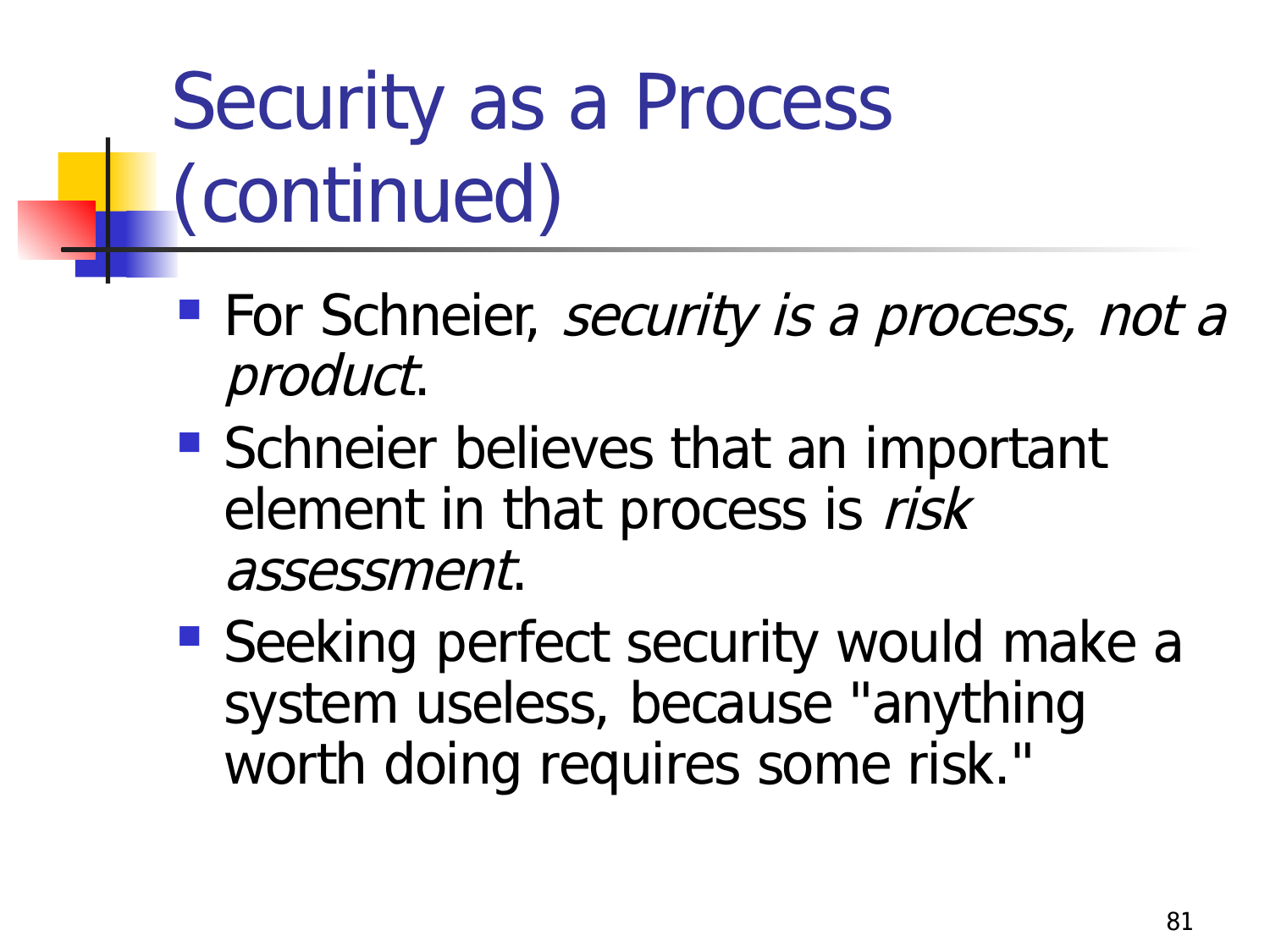

# Security as a Process (continued)
For Schneier, security is a process, not a product.
Schneier believes that an important element in that process is risk assessment.
Seeking perfect security would make a system useless, because "anything worth doing requires some risk."
81